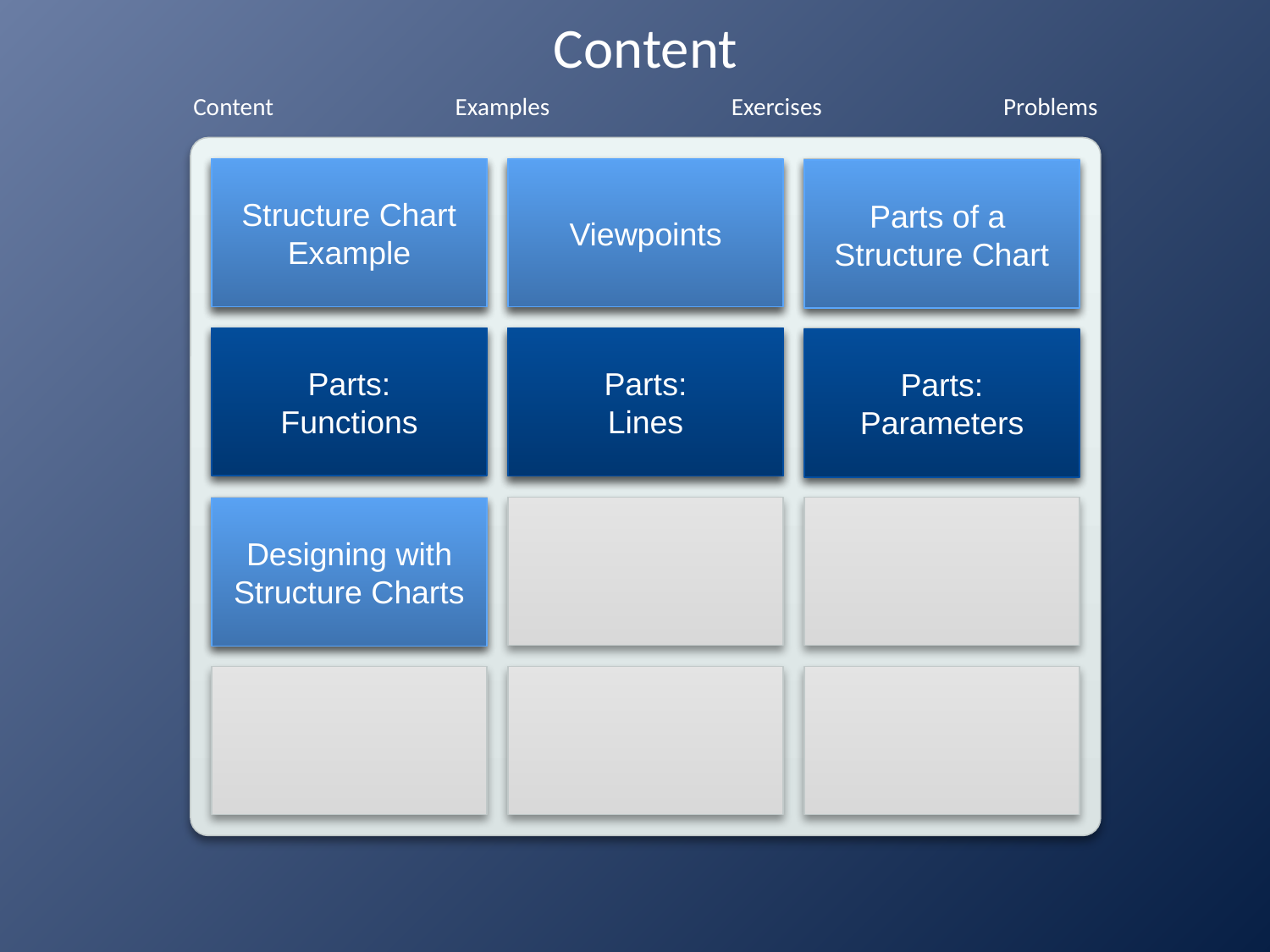

# Content
Structure Chart Example
Viewpoints
Parts of a
Structure Chart
Parts:
Functions
Parts:
Lines
Parts:
Parameters
Designing with Structure Charts